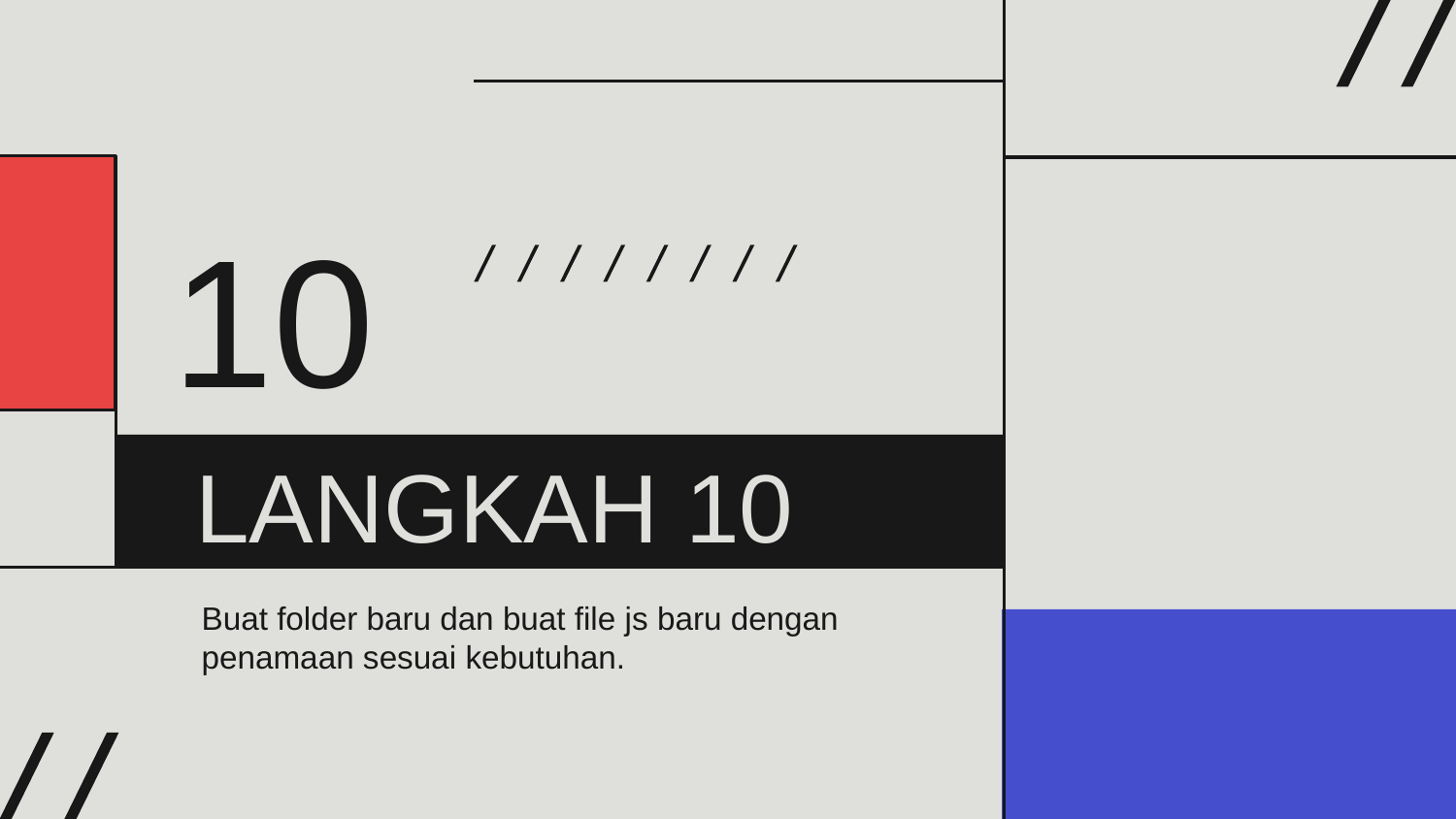

10

# LANGKAH 10
Buat folder baru dan buat file js baru dengan penamaan sesuai kebutuhan.